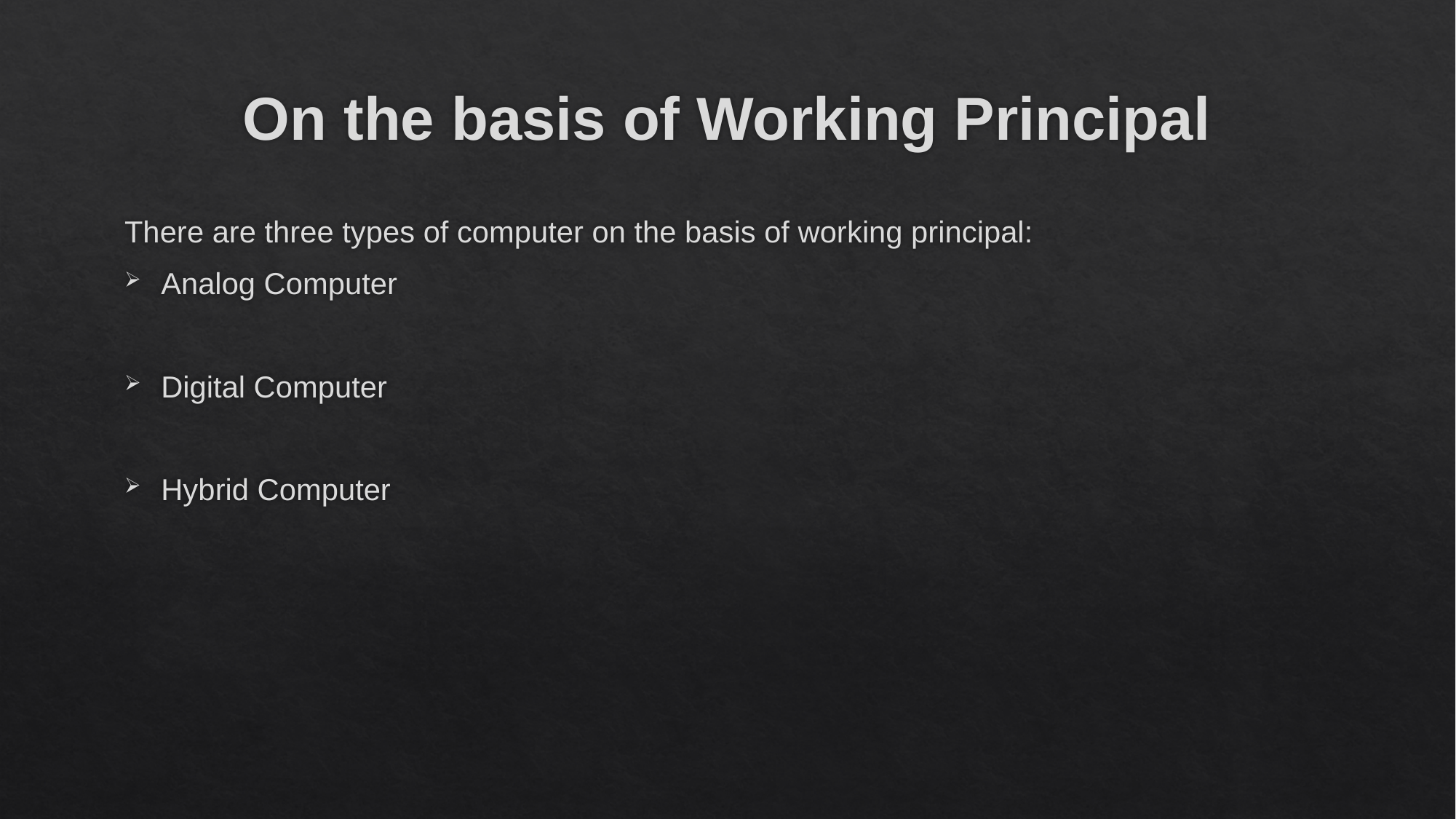

# On the basis of Working Principal
There are three types of computer on the basis of working principal:
Analog Computer

Digital Computer

Hybrid Computer